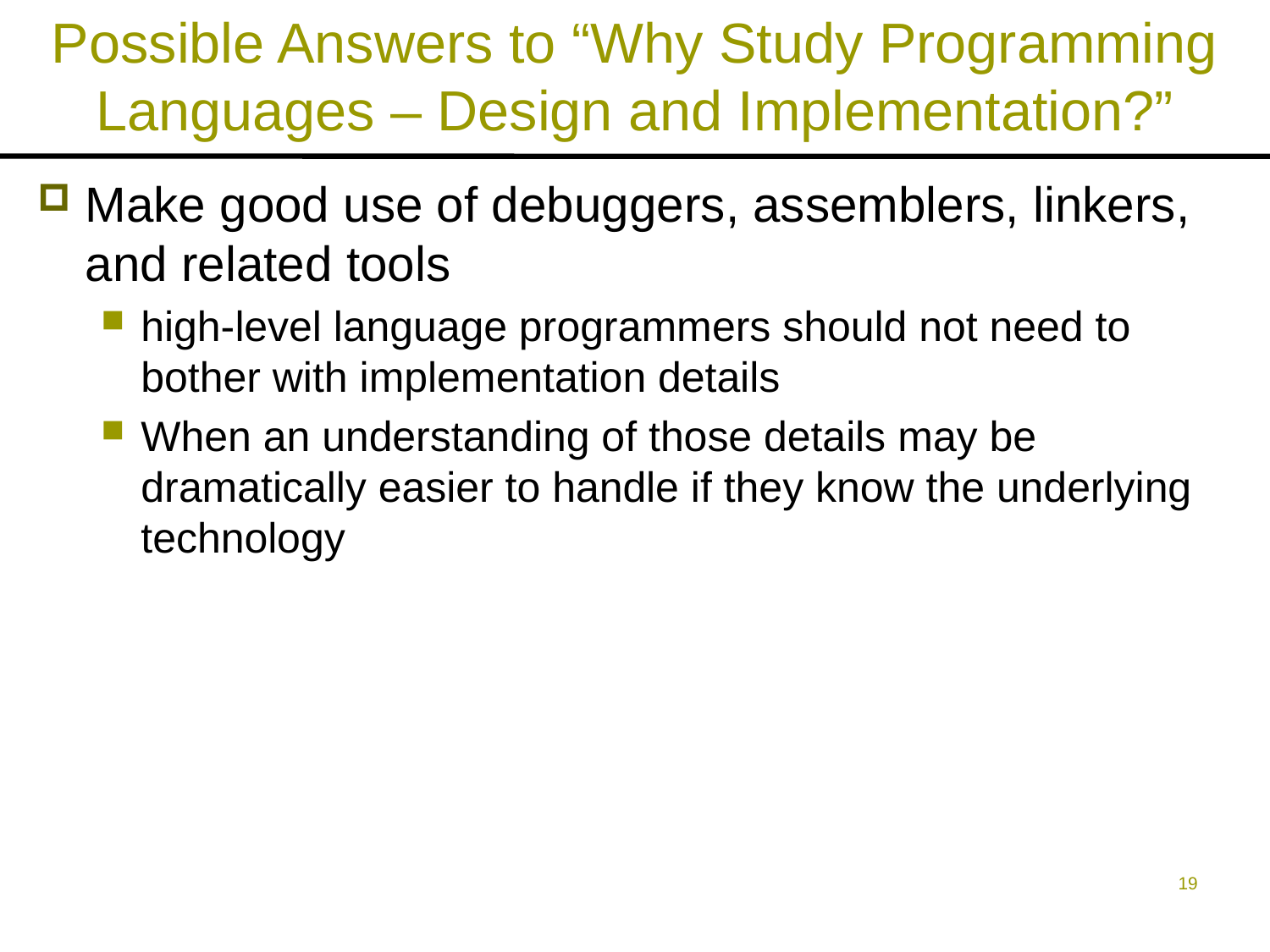

Possible Answers to “Why Study Programming Languages – Design and Implementation?”
Make good use of debuggers, assemblers, linkers, and related tools
high-level language programmers should not need to bother with implementation details
When an understanding of those details may be dramatically easier to handle if they know the underlying technology
19